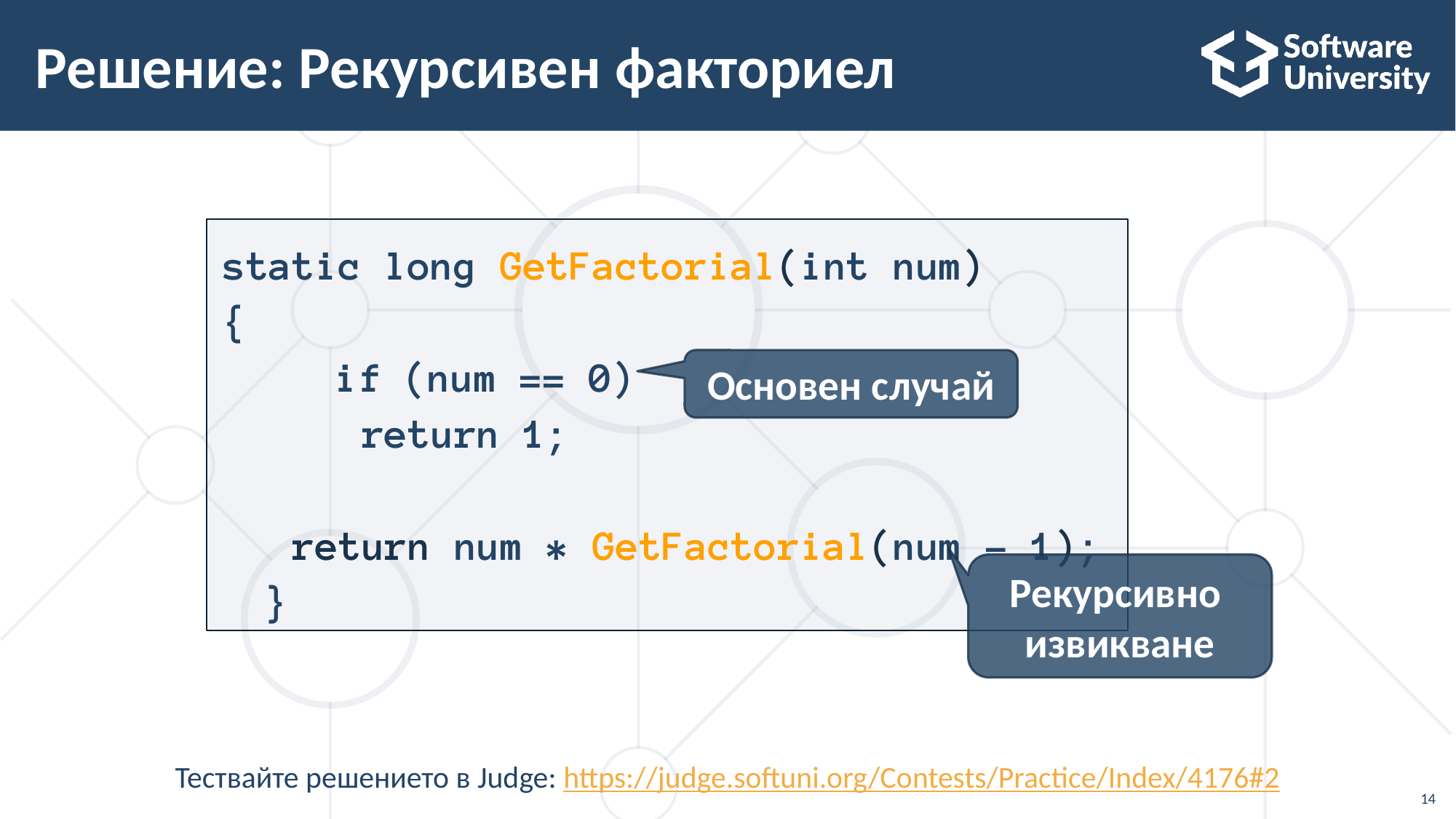

# Решение: Рекурсивен факториел
static long GetFactorial(int num)
{
   if (num == 0)
      return 1;

   return num * GetFactorial(num - 1);
}
Основен случай
Рекурсивно 
извикване
Тествайте решението в Judge: https://judge.softuni.org/Contests/Practice/Index/4176#2
14